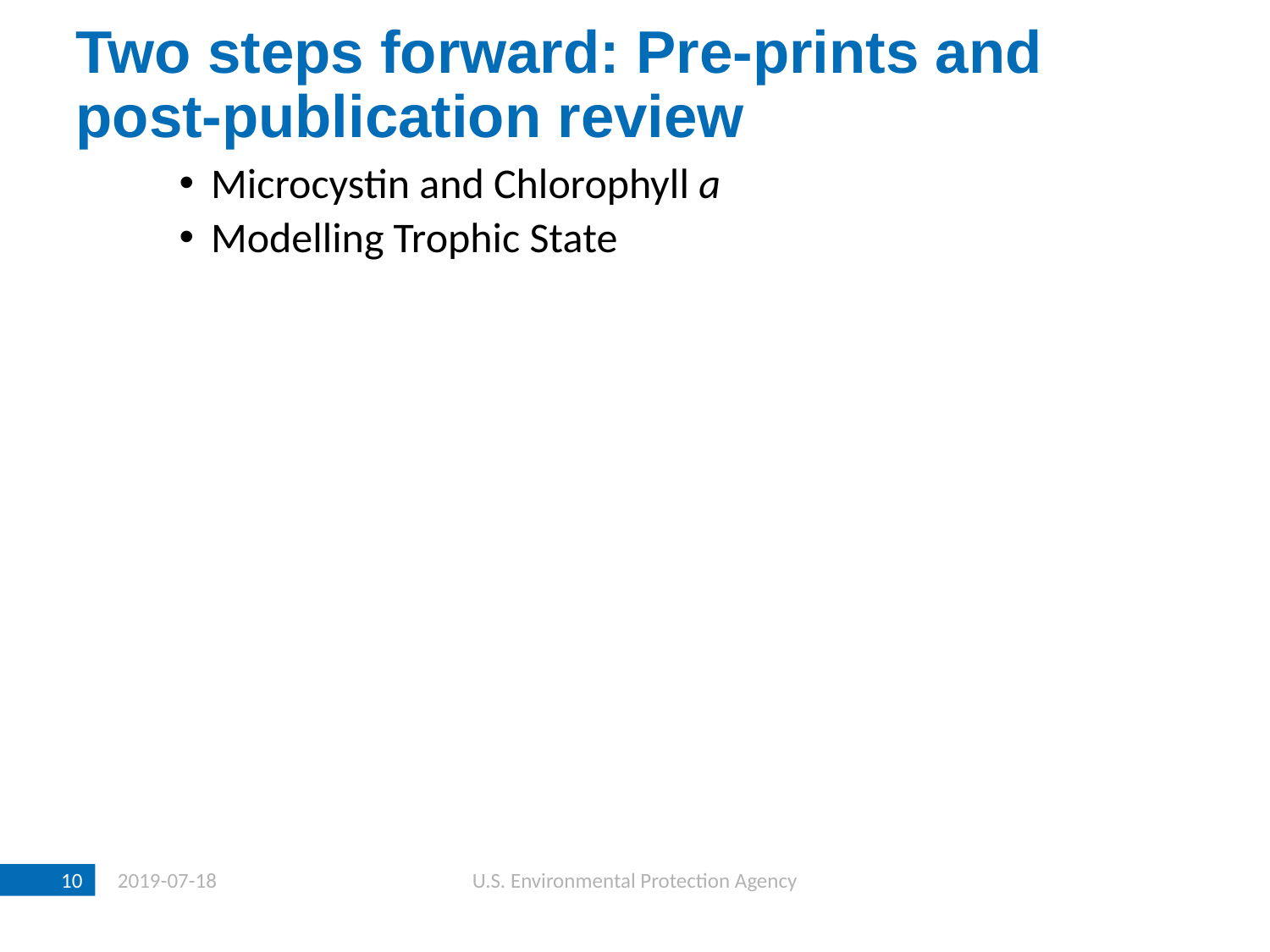

# Two steps forward: Pre-prints and post-publication review
Microcystin and Chlorophyll a
Modelling Trophic State
10
2019-07-18
U.S. Environmental Protection Agency